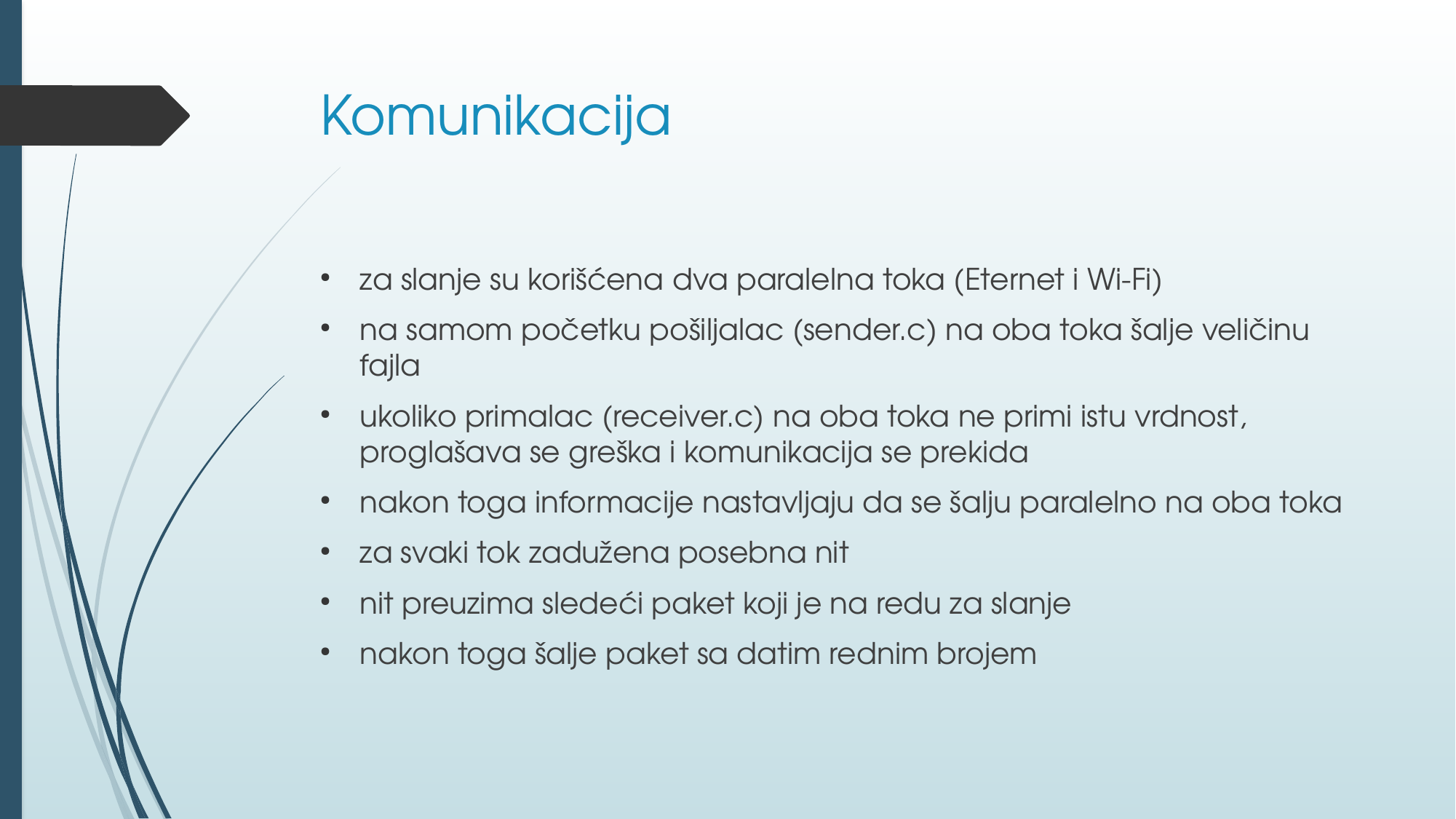

# Komunikacija
za slanje su korišćena dva paralelna toka (Eternet i Wi-Fi)
na samom početku pošiljalac (sender.c) na oba toka šalje veličinu fajla
ukoliko primalac (receiver.c) na oba toka ne primi istu vrdnost, proglašava se greška i komunikacija se prekida
nakon toga informacije nastavljaju da se šalju paralelno na oba toka
za svaki tok zadužena posebna nit
nit preuzima sledeći paket koji je na redu za slanje
nakon toga šalje paket sa datim rednim brojem